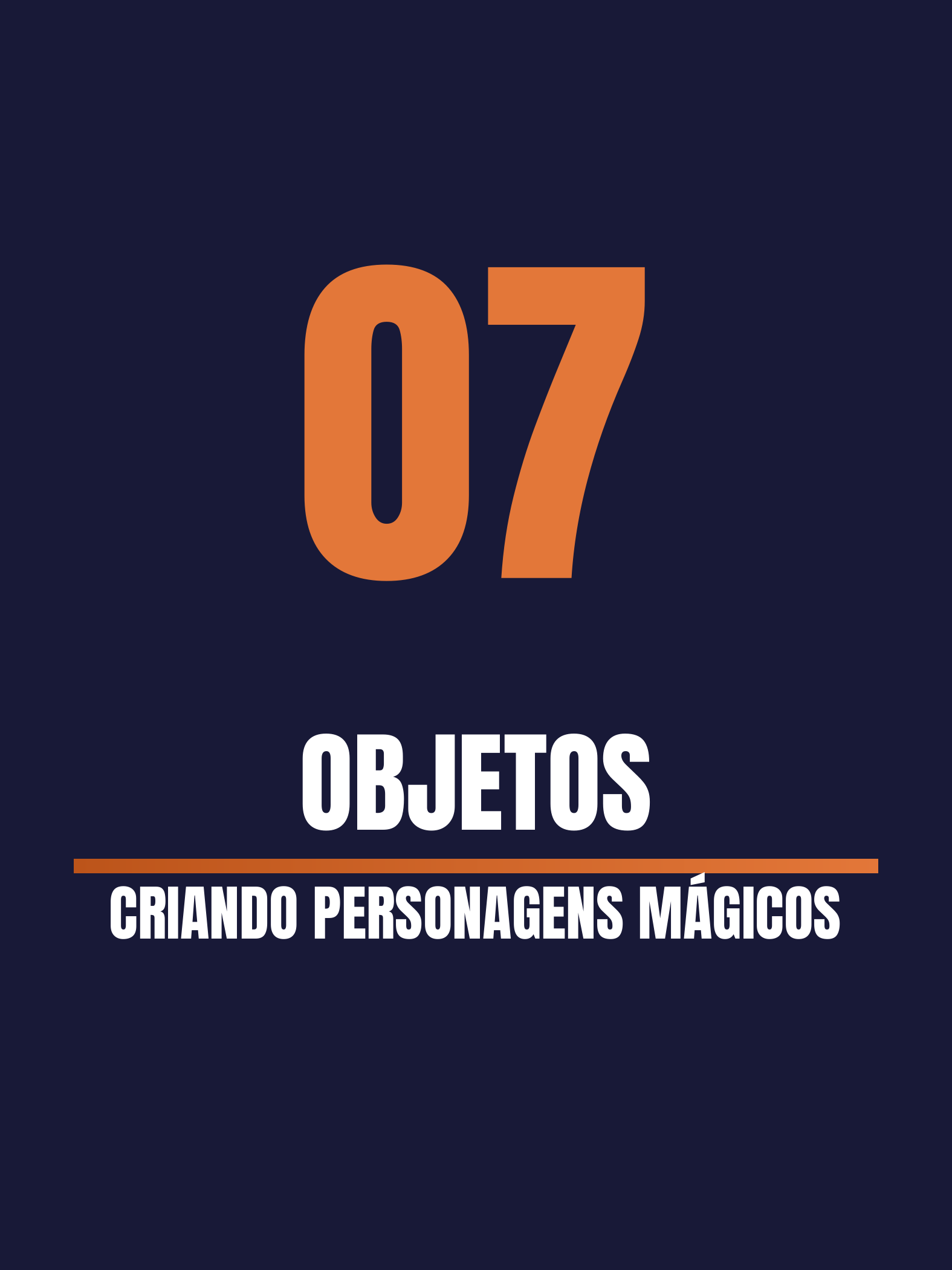

07
OBJETOS

CRIANDO PERSONAGENS MÁGICOS
JavaScript e a Varinha do Código - PCSM
15